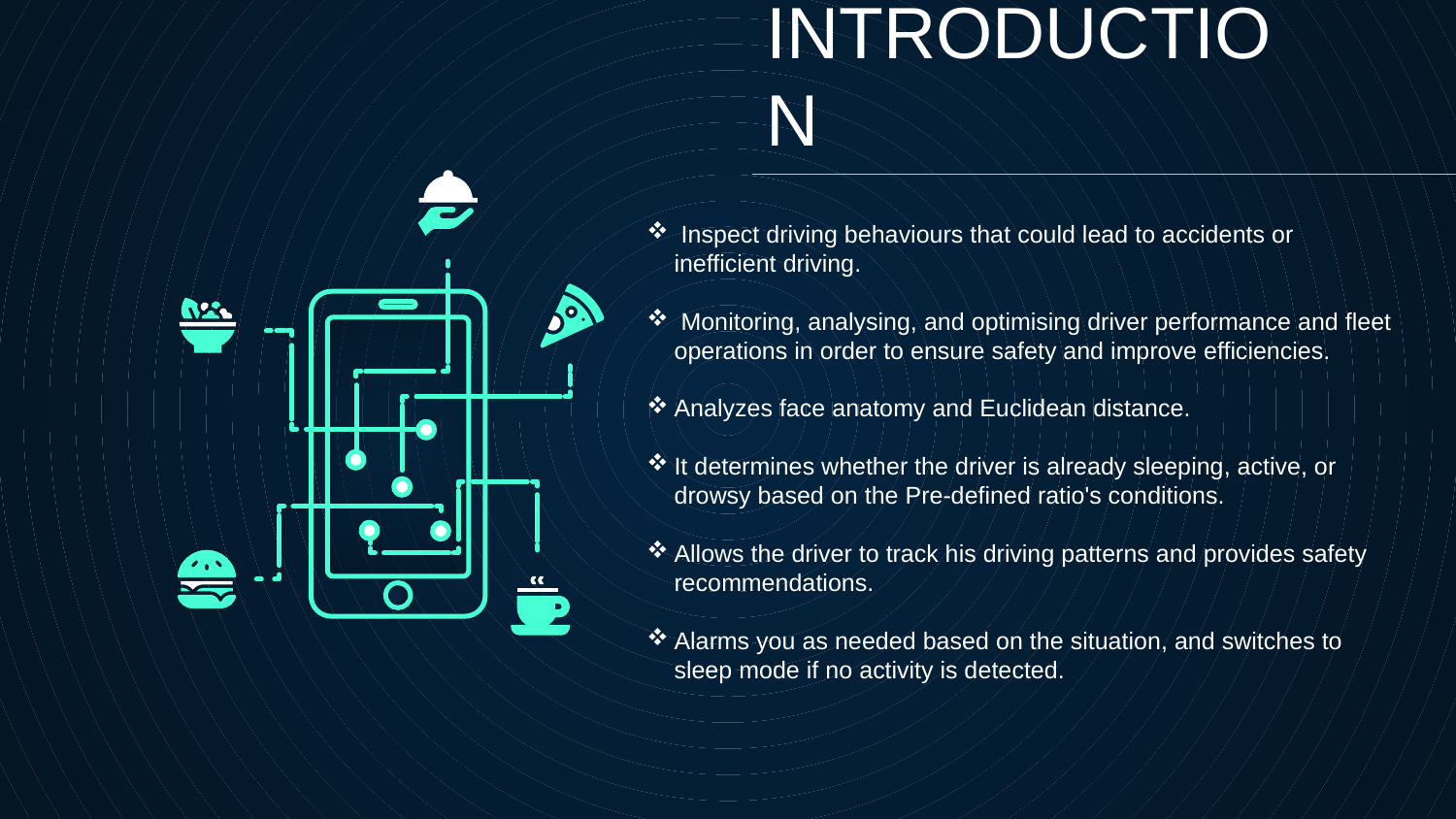

# INTRODUCTION

 Inspect driving behaviours that could lead to accidents or inefficient driving.

 Monitoring, analysing, and optimising driver performance and fleet operations in order to ensure safety and improve efficiencies.

Analyzes face anatomy and Euclidean distance.

It determines whether the driver is already sleeping, active, or drowsy based on the Pre-defined ratio's conditions.

Allows the driver to track his driving patterns and provides safety recommendations.

Alarms you as needed based on the situation, and switches to sleep mode if no activity is detected.